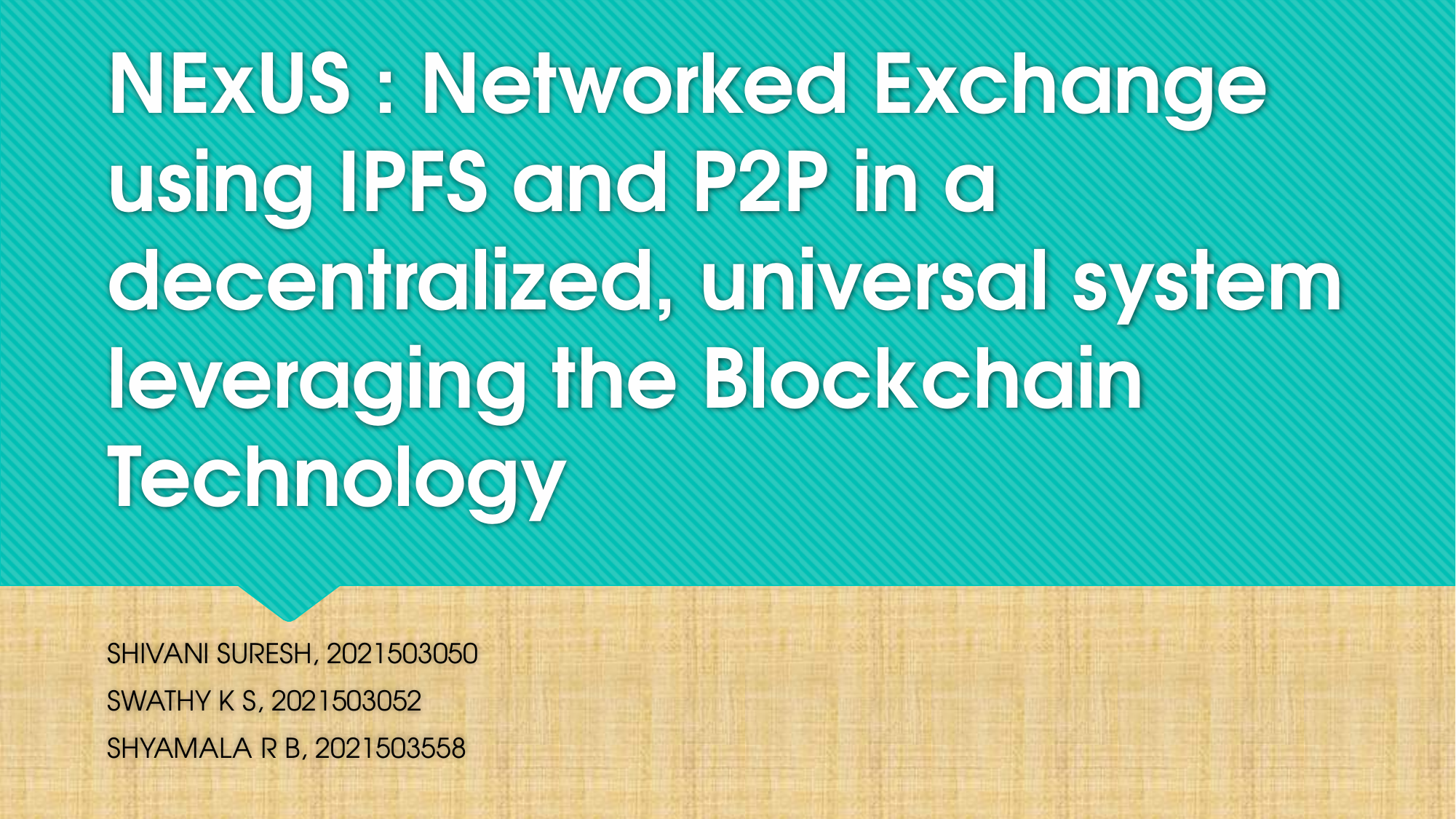

# NExUS : Networked Exchange using IPFS and P2P in a decentralized, universal system leveraging the Blockchain Technology
SHIVANI SURESH, 2021503050
SWATHY K S, 2021503052
SHYAMALA R B, 2021503558